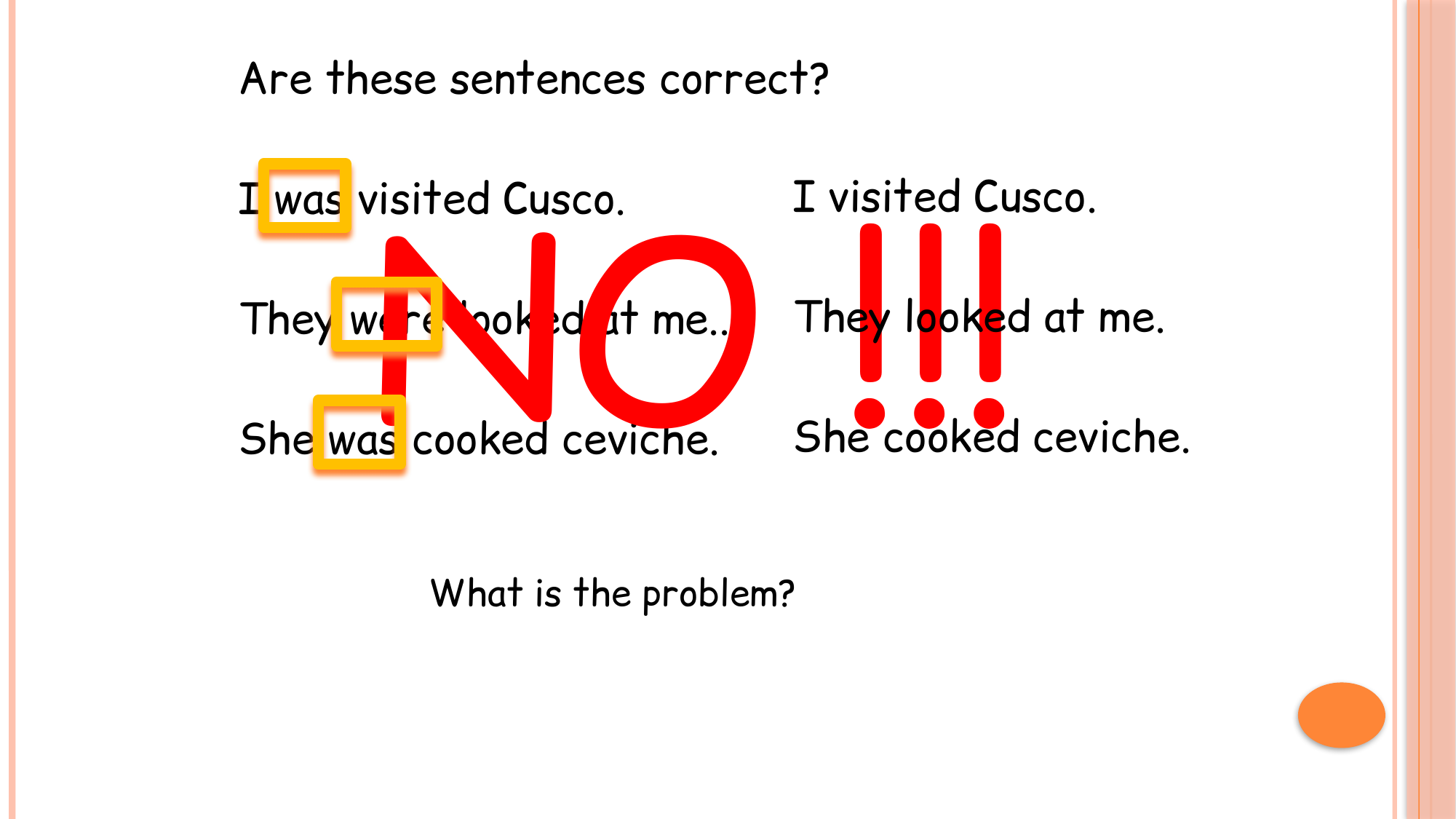

Are these sentences correct?

I was visited Cusco.

They were looked at me..

She was cooked ceviche.

NO !!!
I visited Cusco.

They looked at me.

She cooked ceviche.

What is the problem?